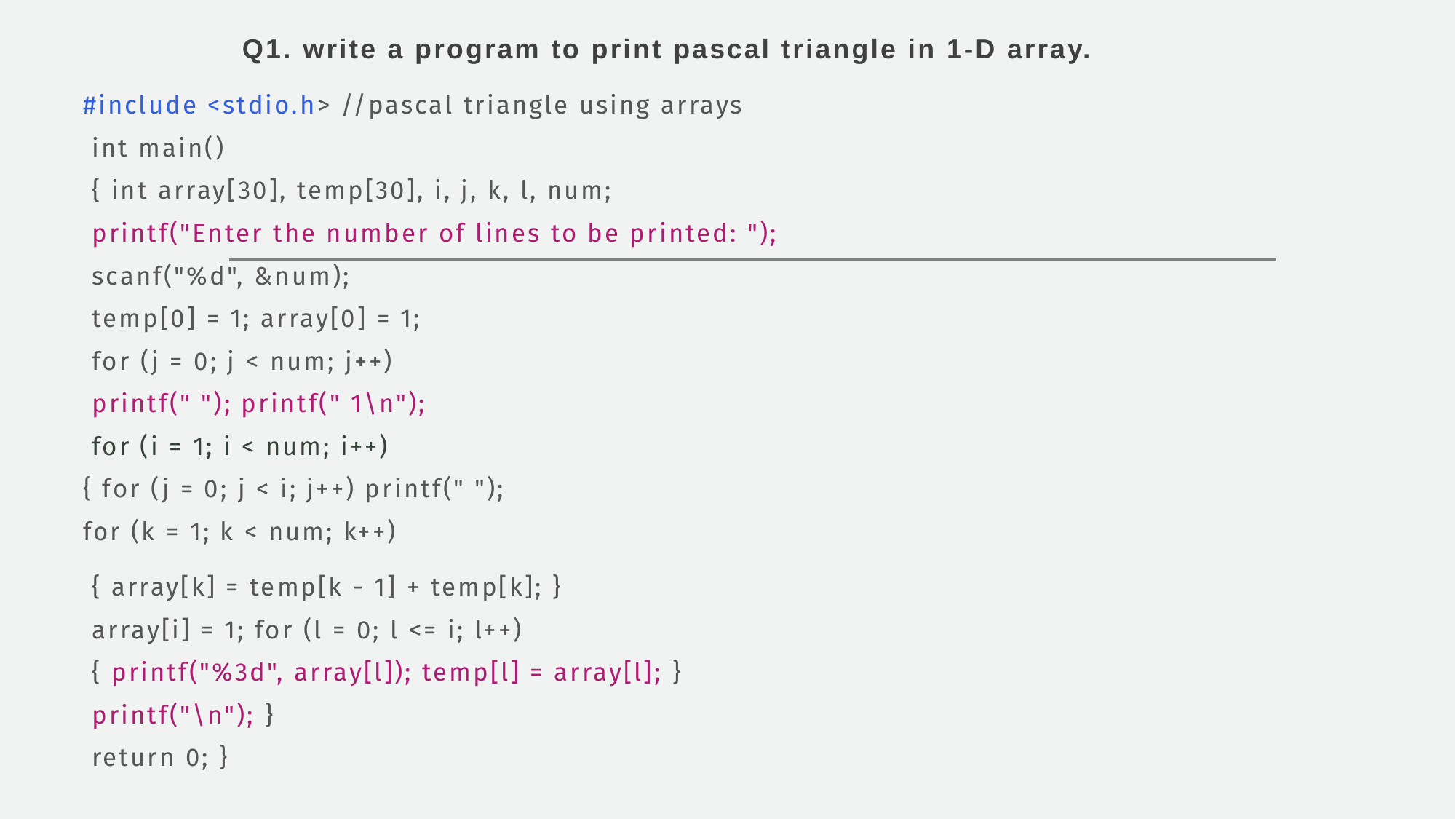

# Q1. write a program to print pascal triangle in 1-D array.
#include <stdio.h> //pascal triangle using arrays
 int main()
 { int array[30], temp[30], i, j, k, l, num;
 printf("Enter the number of lines to be printed: ");
 scanf("%d", &num);
 temp[0] = 1; array[0] = 1;
 for (j = 0; j < num; j++)
 printf(" "); printf(" 1\n");
 for (i = 1; i < num; i++)
{ for (j = 0; j < i; j++) printf(" ");
for (k = 1; k < num; k++)
 { array[k] = temp[k - 1] + temp[k]; }
 array[i] = 1; for (l = 0; l <= i; l++)
 { printf("%3d", array[l]); temp[l] = array[l]; }
 printf("\n"); }
 return 0; }